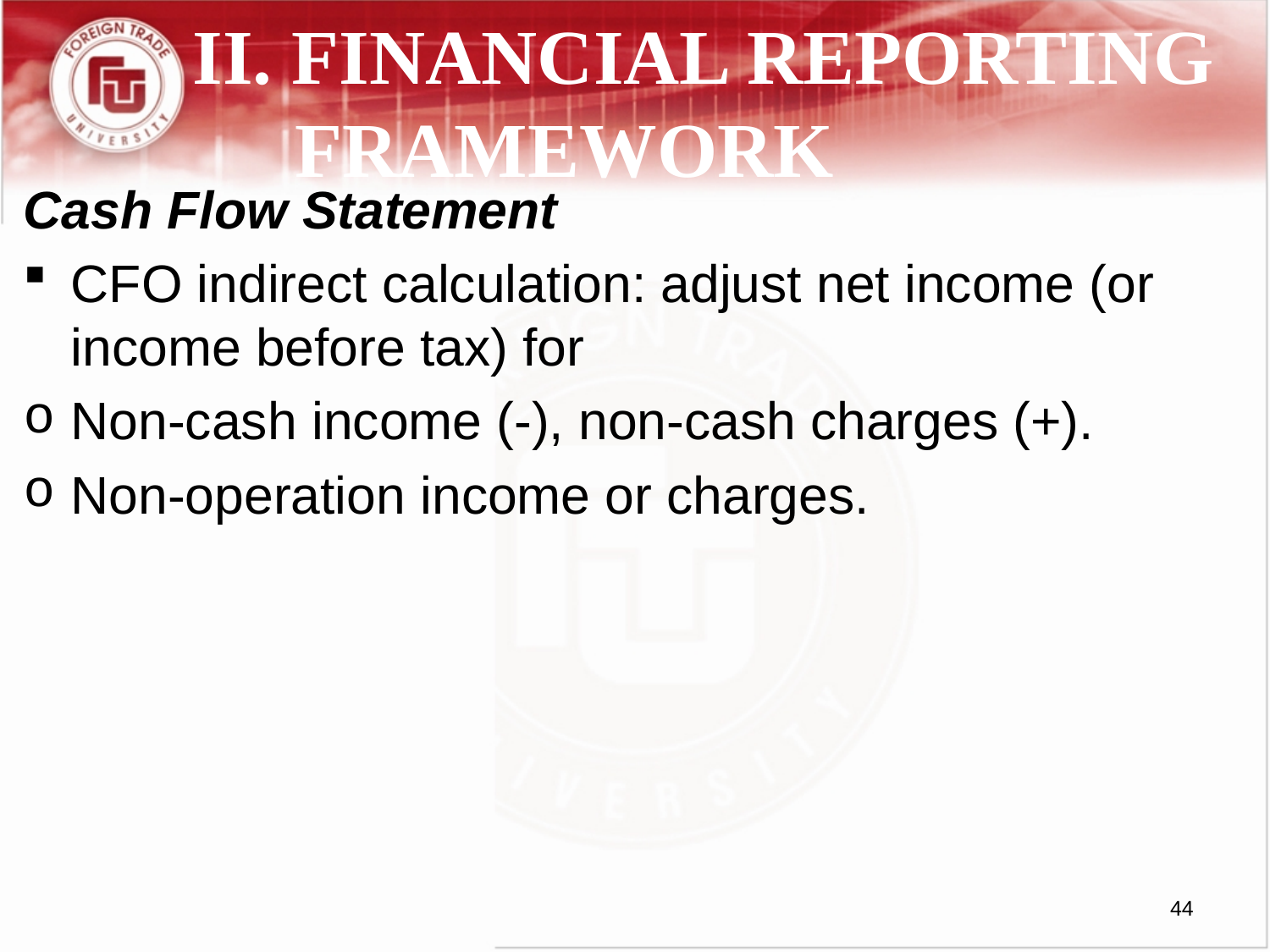

# II. FINANCIAL REPORTING FRAMEWORK
Cash Flow Statement
CFO indirect calculation: adjust net income (or income before tax) for
Non-cash income (-), non-cash charges (+).
Non-operation income or charges.

44